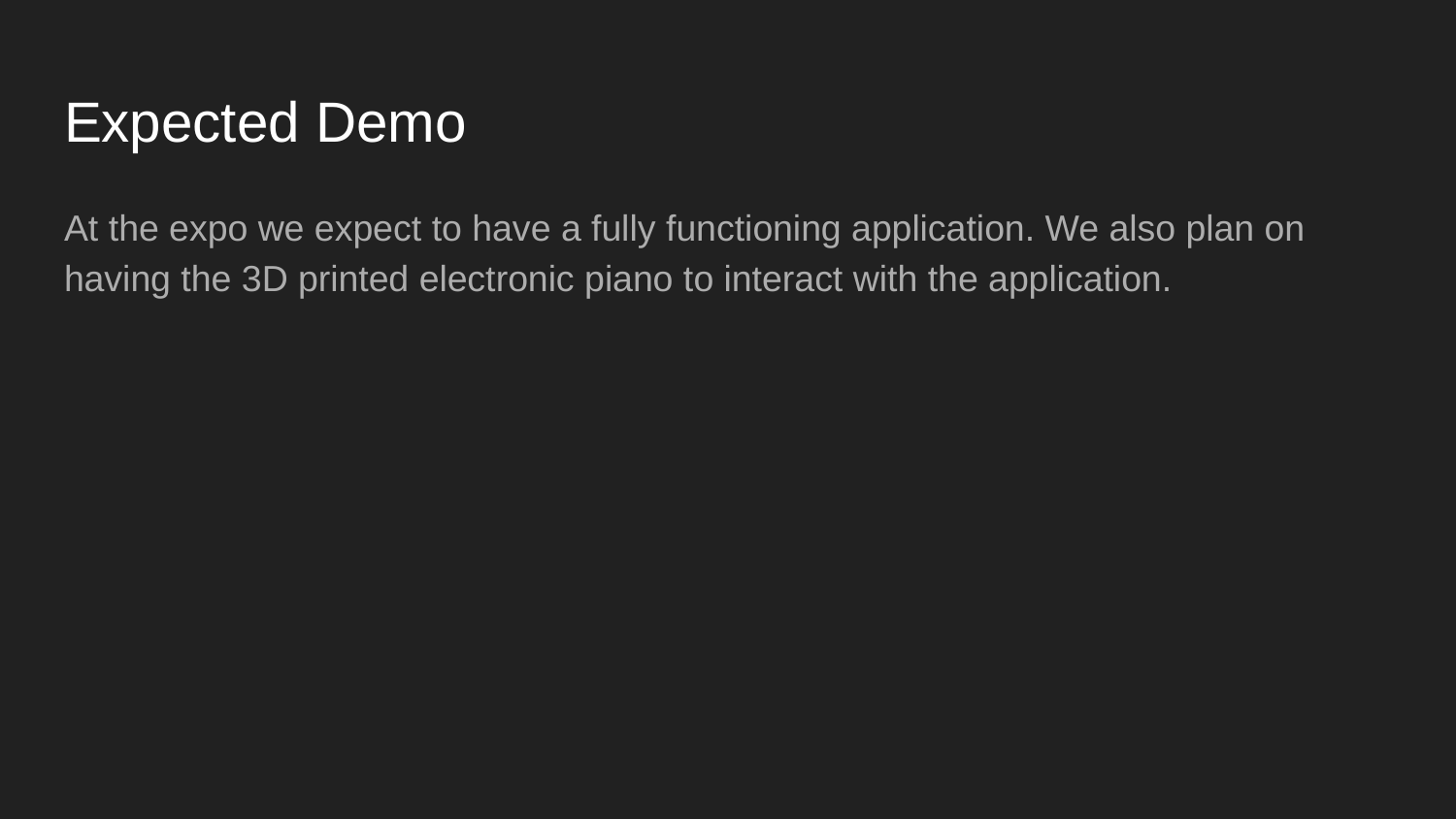

# Expected Demo
At the expo we expect to have a fully functioning application. We also plan on having the 3D printed electronic piano to interact with the application.